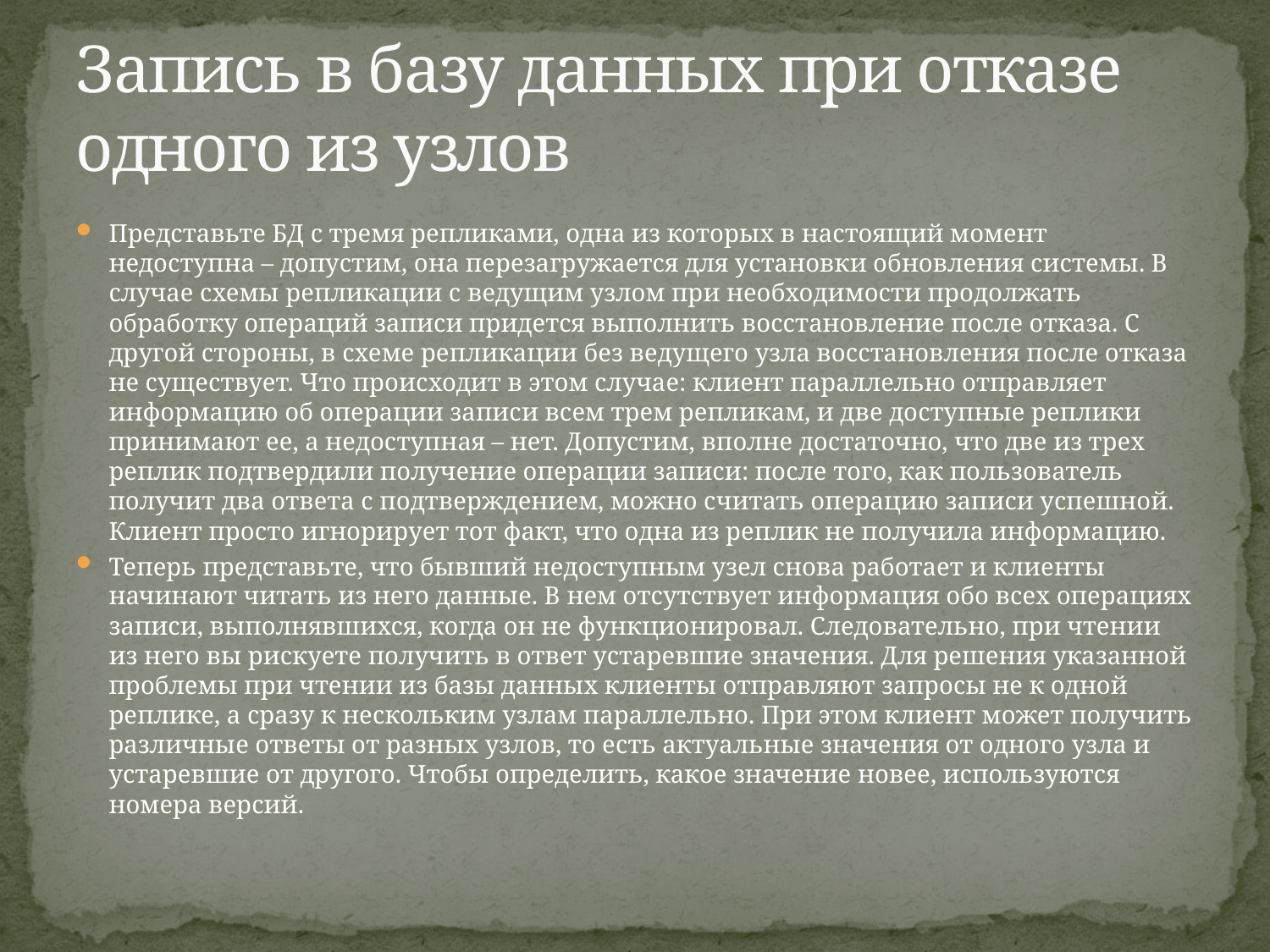

# Запись в базу данных при отказе одного из узлов
Представьте БД с тремя репликами, одна из которых в настоящий момент недоступна – допустим, она перезагружается для установки обновления системы. В случае схемы репликации с ведущим узлом при необходимости продолжать обработку операций записи придется выполнить восстановление после отказа. С другой стороны, в схеме репликации без ведущего узла восстановления после отказа не существует. Что происходит в этом случае: клиент параллельно отправляет информацию об операции записи всем трем репликам, и две доступные реплики принимают ее, а недоступная – нет. Допустим, вполне достаточно, что две из трех реплик подтвердили получение операции записи: после того, как пользователь получит два ответа с подтверждением, можно считать операцию записи успешной. Клиент просто игнорирует тот факт, что одна из реплик не получила информацию.
Теперь представьте, что бывший недоступным узел снова работает и клиенты начинают читать из него данные. В нем отсутствует информация обо всех операциях записи, выполнявшихся, когда он не функционировал. Следовательно, при чтении из него вы рискуете получить в ответ устаревшие значения. Для решения указанной проблемы при чтении из базы данных клиенты отправляют запросы не к одной реплике, а сразу к нескольким узлам параллельно. При этом клиент может получить различные ответы от разных узлов, то есть актуальные значения от одного узла и устаревшие от другого. Чтобы определить, какое значение новее, используются номера версий.